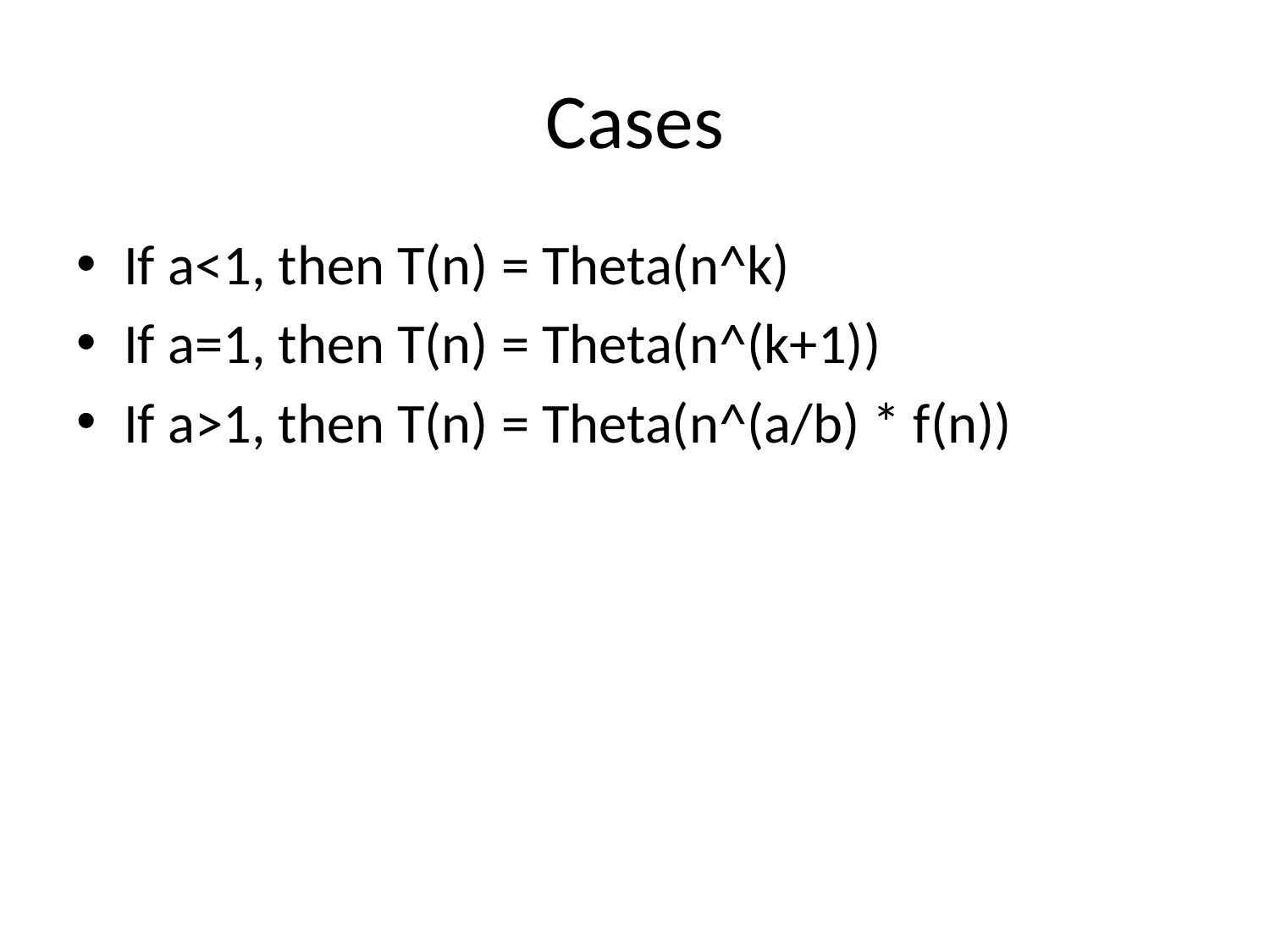

# Cases
If a<1, then T(n) = Theta(n^k)
If a=1, then T(n) = Theta(n^(k+1))
If a>1, then T(n) = Theta(n^(a/b) * f(n))